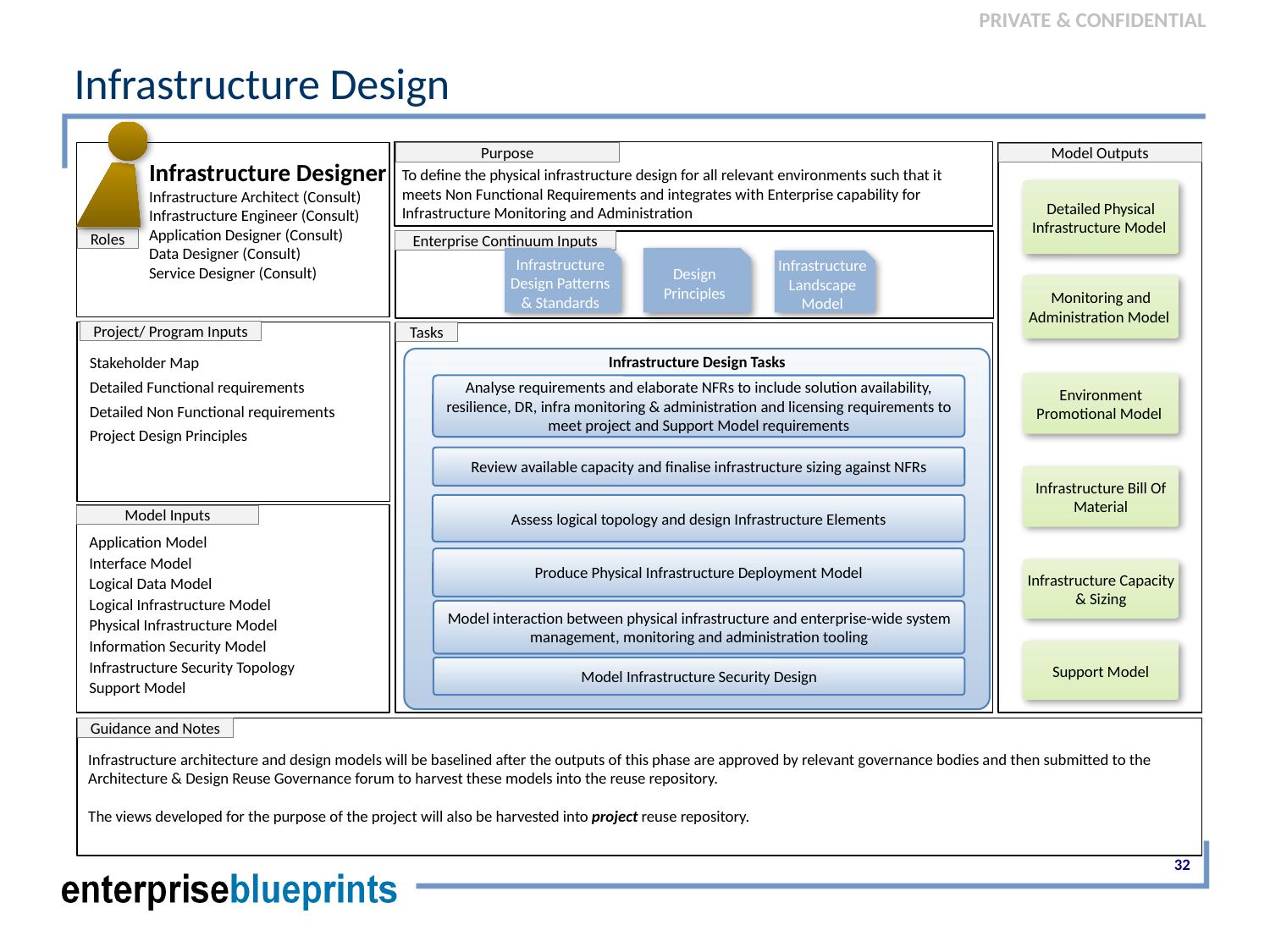

# Infrastructure Design

Purpose
Model Outputs
Infrastructure Designer
Infrastructure Architect (Consult)
Infrastructure Engineer (Consult)
Application Designer (Consult)
Data Designer (Consult)
Service Designer (Consult)
To define the physical infrastructure design for all relevant environments such that it meets Non Functional Requirements and integrates with Enterprise capability for Infrastructure Monitoring and Administration
Detailed Physical Infrastructure Model
Roles
Enterprise Continuum Inputs

Infrastructure Design Patterns & Standards
Design Principles
Infrastructure Landscape Model
Monitoring and Administration Model
Project/ Program Inputs

Stakeholder Map
Detailed Functional requirements
Detailed Non Functional requirements
Project Design Principles

Tasks

Infrastructure Design Tasks
Environment Promotional Model
Analyse requirements and elaborate NFRs to include solution availability, resilience, DR, infra monitoring & administration and licensing requirements to meet project and Support Model requirements
Review available capacity and finalise infrastructure sizing against NFRs
Infrastructure Bill Of Material
Assess logical topology and design Infrastructure Elements

Application Model
Interface Model
Logical Data Model
Logical Infrastructure Model
Physical Infrastructure Model
Information Security Model
Infrastructure Security Topology
Support Model
Model Inputs
Produce Physical Infrastructure Deployment Model
Infrastructure Capacity & Sizing
Model interaction between physical infrastructure and enterprise-wide system management, monitoring and administration tooling
Support Model
Model Infrastructure Security Design

Guidance and Notes
Infrastructure architecture and design models will be baselined after the outputs of this phase are approved by relevant governance bodies and then submitted to the Architecture & Design Reuse Governance forum to harvest these models into the reuse repository.

The views developed for the purpose of the project will also be harvested into project reuse repository.

32